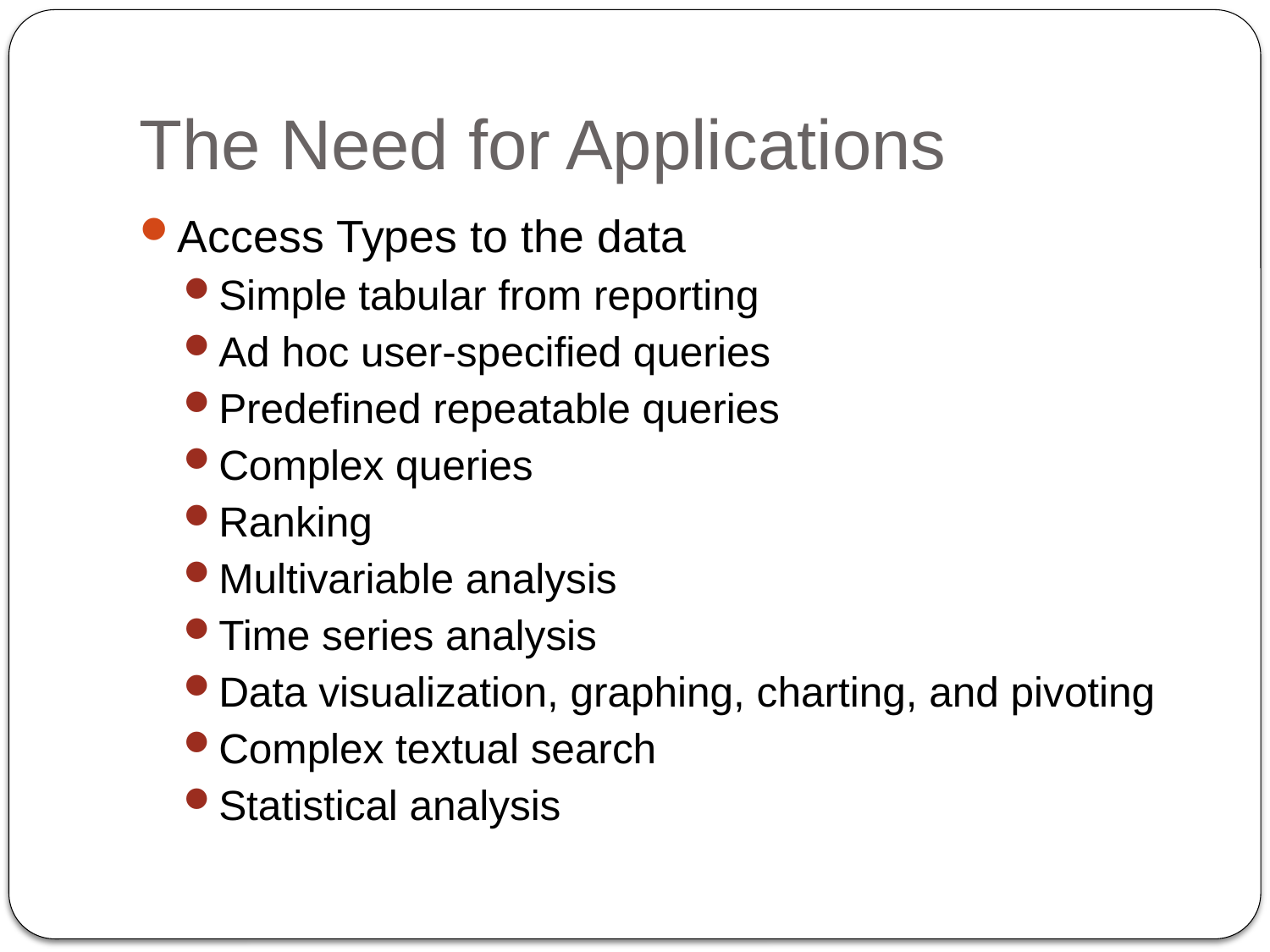

# The Need for Applications
Access Types to the data
Simple tabular from reporting
Ad hoc user-specified queries
Predefined repeatable queries
Complex queries
Ranking
Multivariable analysis
Time series analysis
Data visualization, graphing, charting, and pivoting
Complex textual search
Statistical analysis